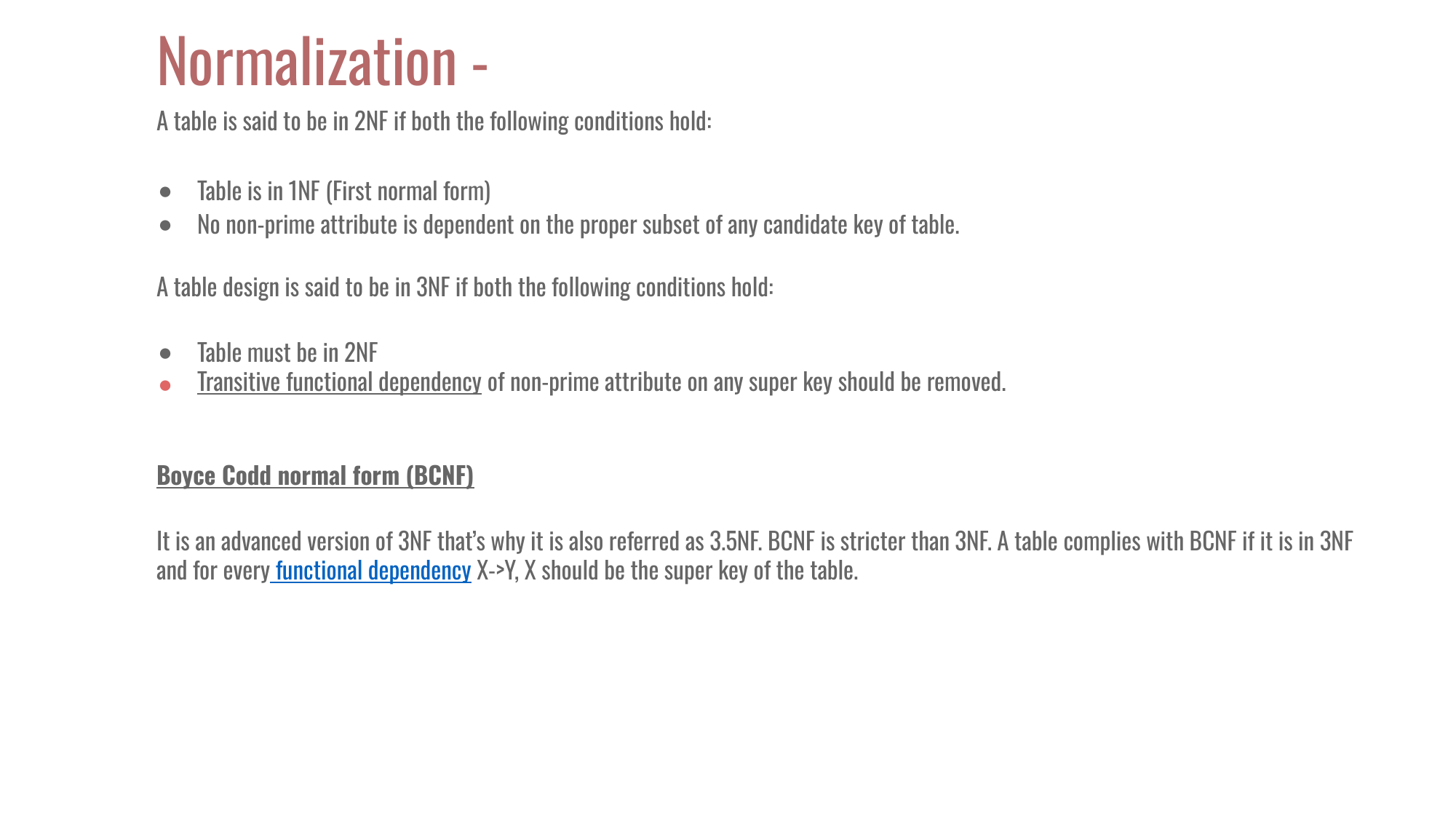

Normalization -
A table is said to be in 2NF if both the following conditions hold:
Table is in 1NF (First normal form)
No non-prime attribute is dependent on the proper subset of any candidate key of table.

A table design is said to be in 3NF if both the following conditions hold:
Table must be in 2NF
Transitive functional dependency of non-prime attribute on any super key should be removed.

Boyce Codd normal form (BCNF)
It is an advanced version of 3NF that’s why it is also referred as 3.5NF. BCNF is stricter than 3NF. A table complies with BCNF if it is in 3NF and for every functional dependency X->Y, X should be the super key of the table.